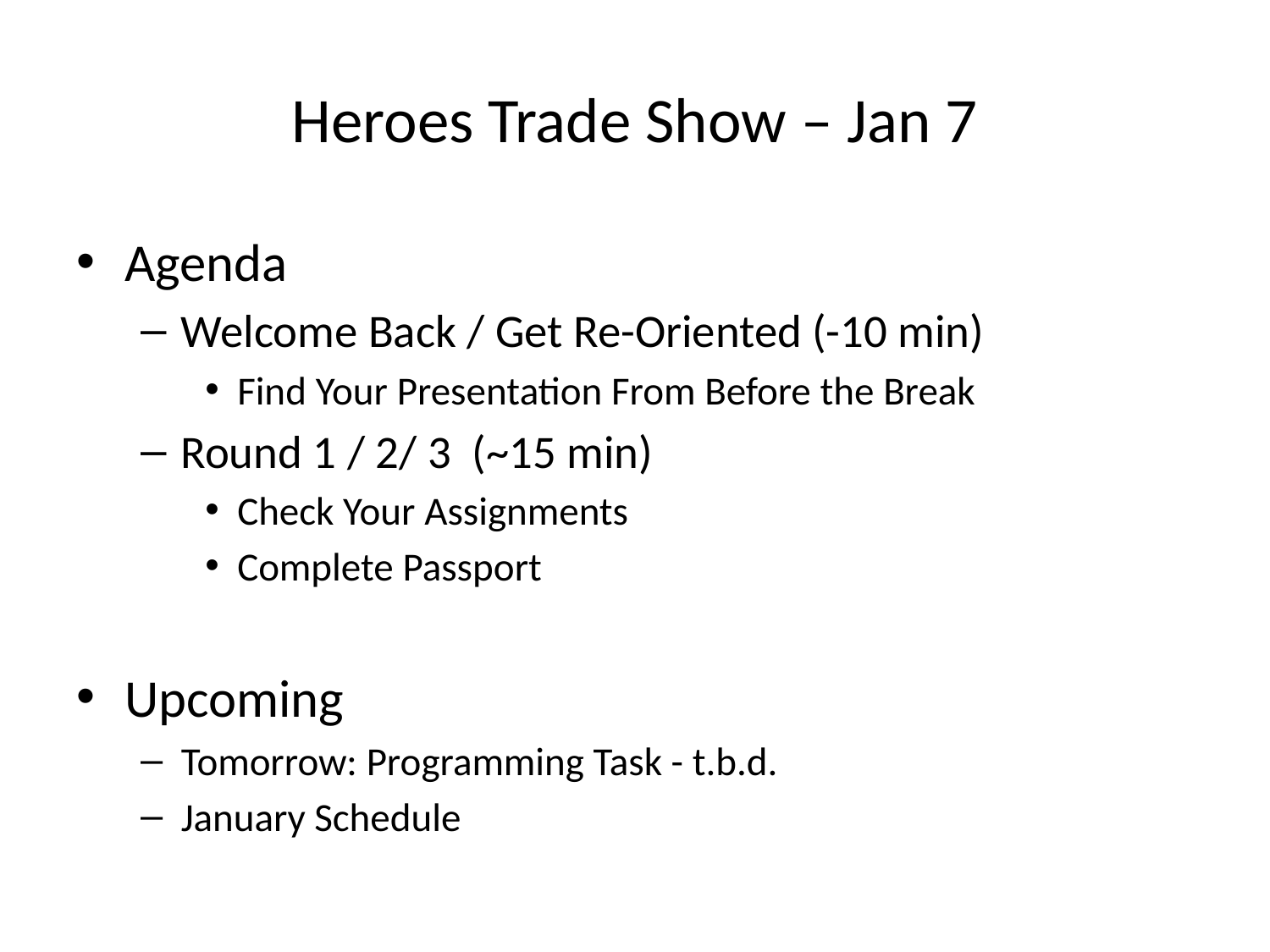

# Heroes Trade Show – Jan 7
Agenda
Welcome Back / Get Re-Oriented (-10 min)
Find Your Presentation From Before the Break
Round 1 / 2/ 3  (~15 min)
Check Your Assignments
Complete Passport

Upcoming
Tomorrow: Programming Task - t.b.d.
January Schedule